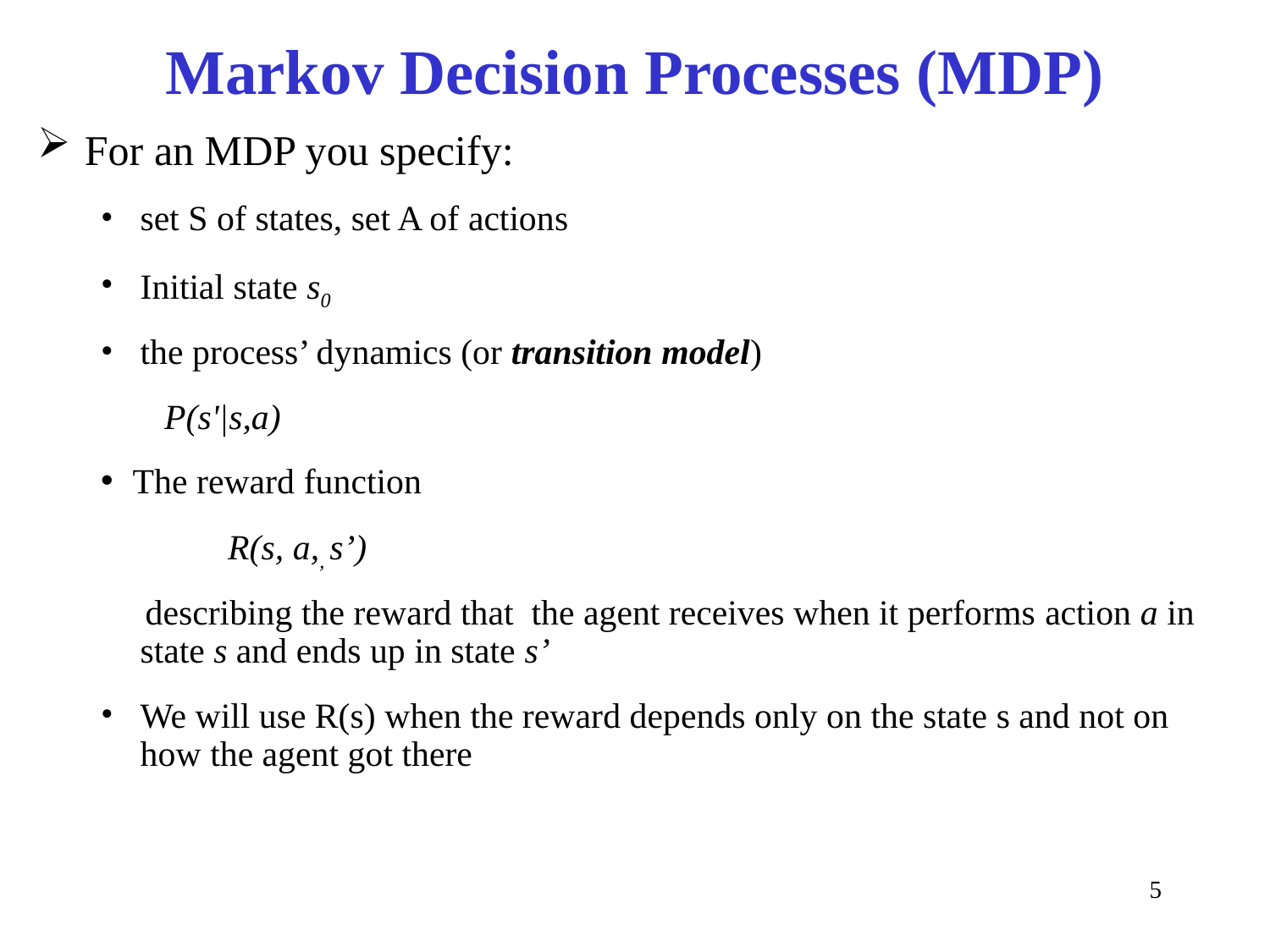

# Markov Decision Processes (MDP)
For an MDP you specify:
set S of states, set A of actions
Initial state s0
the process’ dynamics (or transition model)
P(s'|s,a)
The reward function
R(s, a,, s’)
     describing the reward that  the agent receives when it performs action a in state s and ends up in state s’
We will use R(s) when the reward depends only on the state s and not on how the agent got there
5